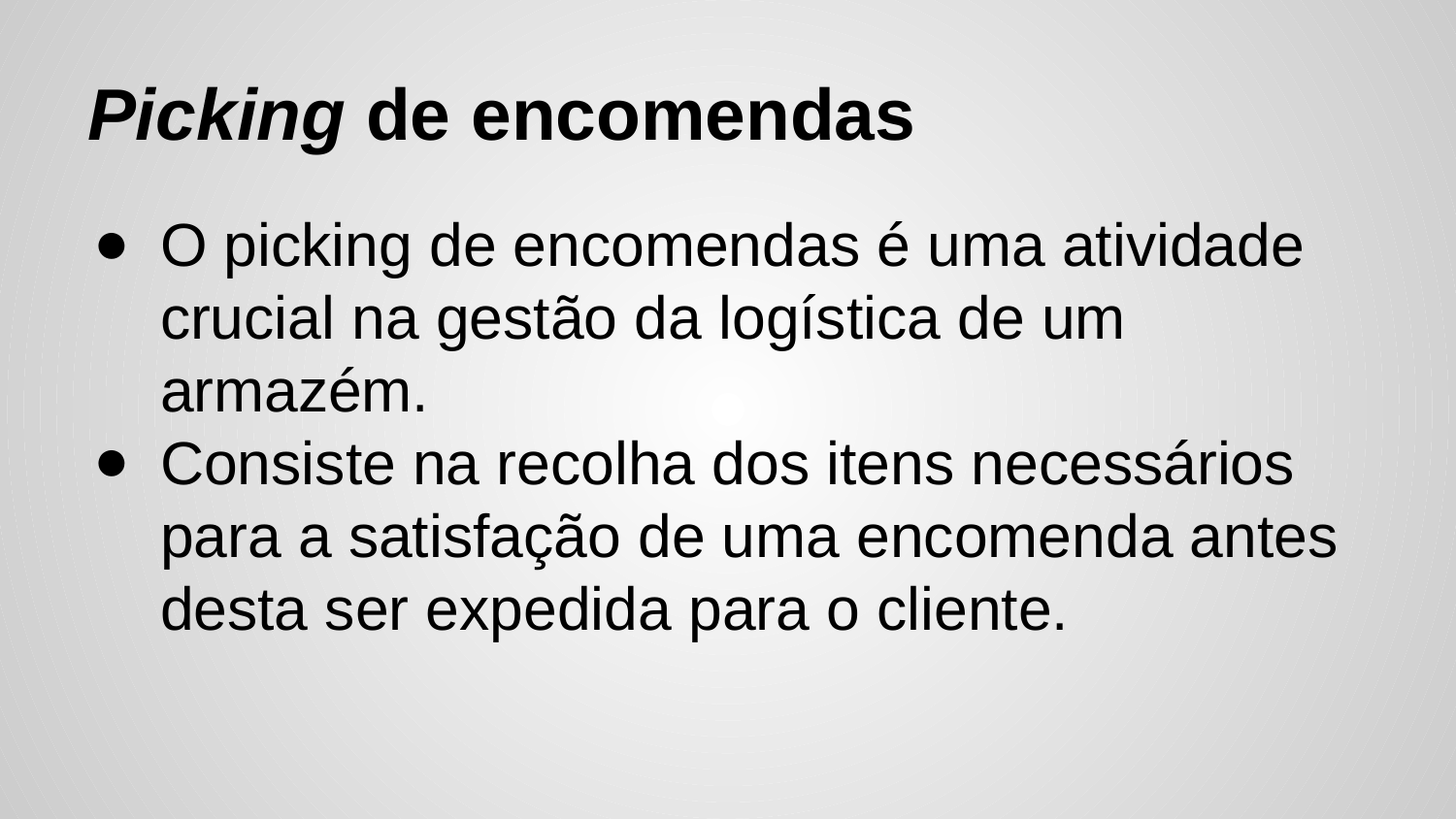

# Picking de encomendas
O picking de encomendas é uma atividade crucial na gestão da logística de um armazém.
Consiste na recolha dos itens necessários para a satisfação de uma encomenda antes desta ser expedida para o cliente.